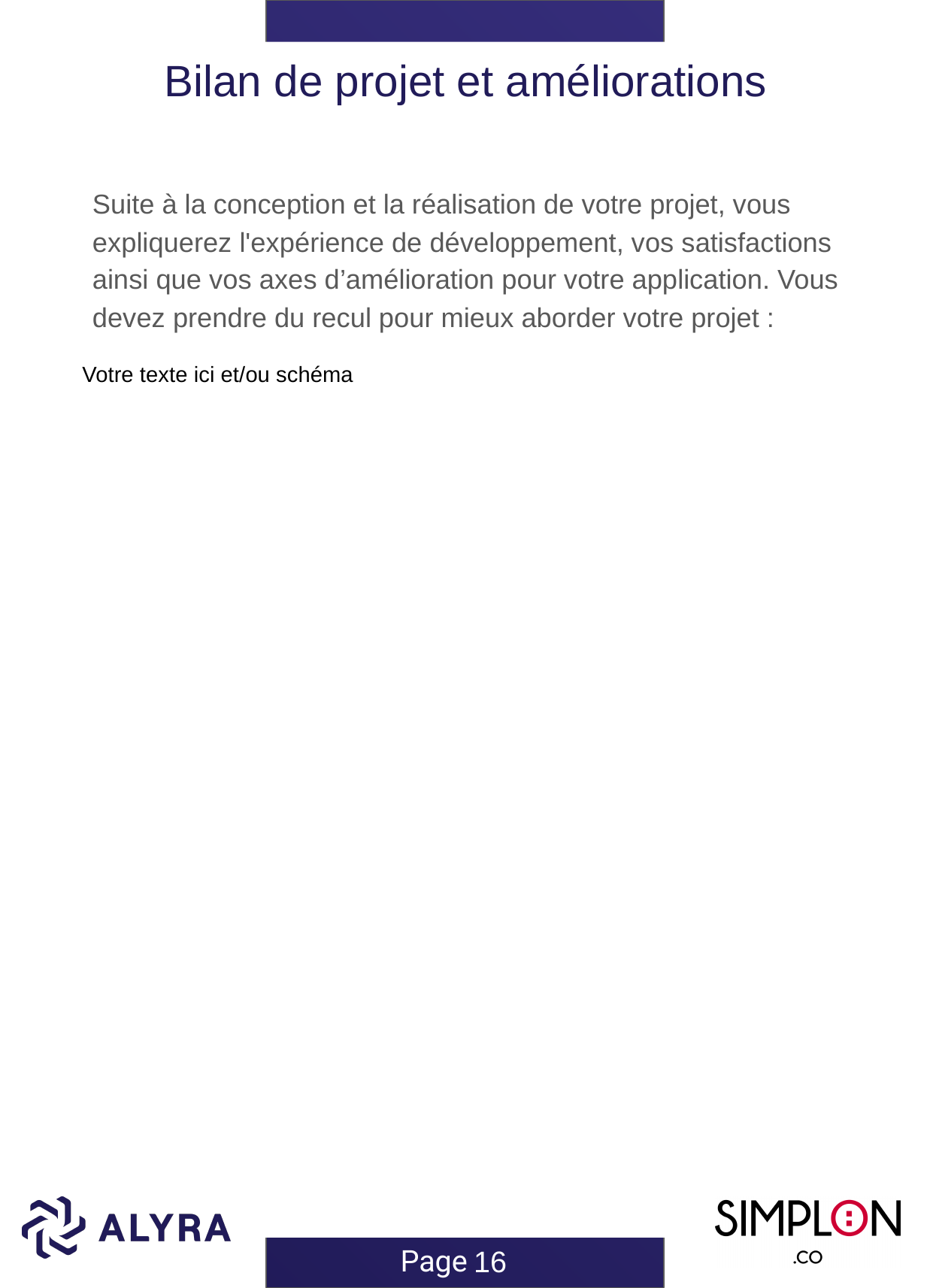

# Bilan de projet et améliorations
Suite à la conception et la réalisation de votre projet, vous expliquerez l'expérience de développement, vos satisfactions ainsi que vos axes d’amélioration pour votre application. Vous devez prendre du recul pour mieux aborder votre projet :
Votre texte ici et/ou schéma
16